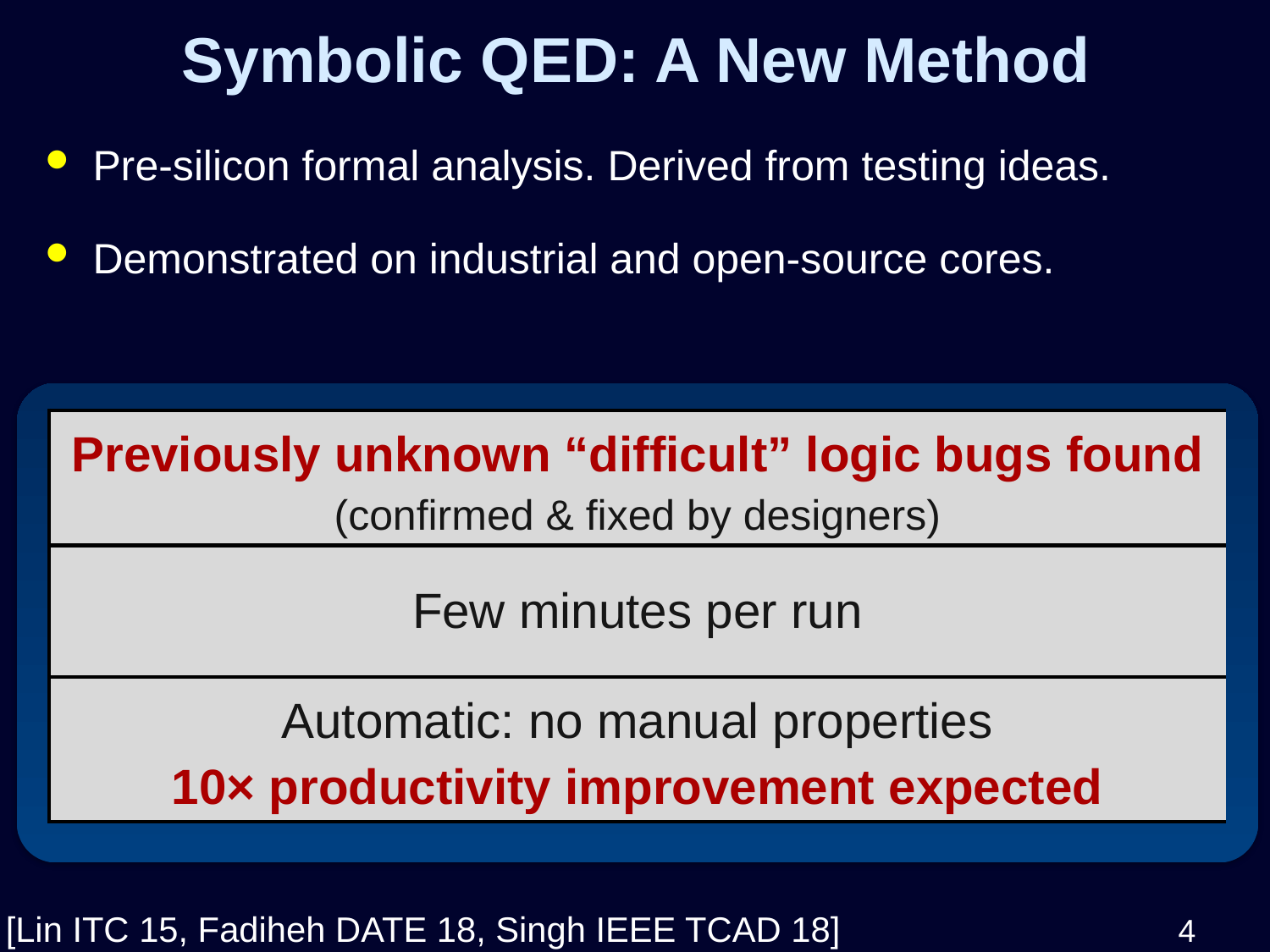

Symbolic QED: A New Method
Pre-silicon formal analysis. Derived from testing ideas.
Demonstrated on industrial and open-source cores.

| Previously unknown “difficult” logic bugs found (confirmed & fixed by designers) |
| --- |
| Few minutes per run |
| Automatic: no manual properties 10× productivity improvement expected |
[Lin ITC 15, Fadiheh DATE 18, Singh IEEE TCAD 18]
	4